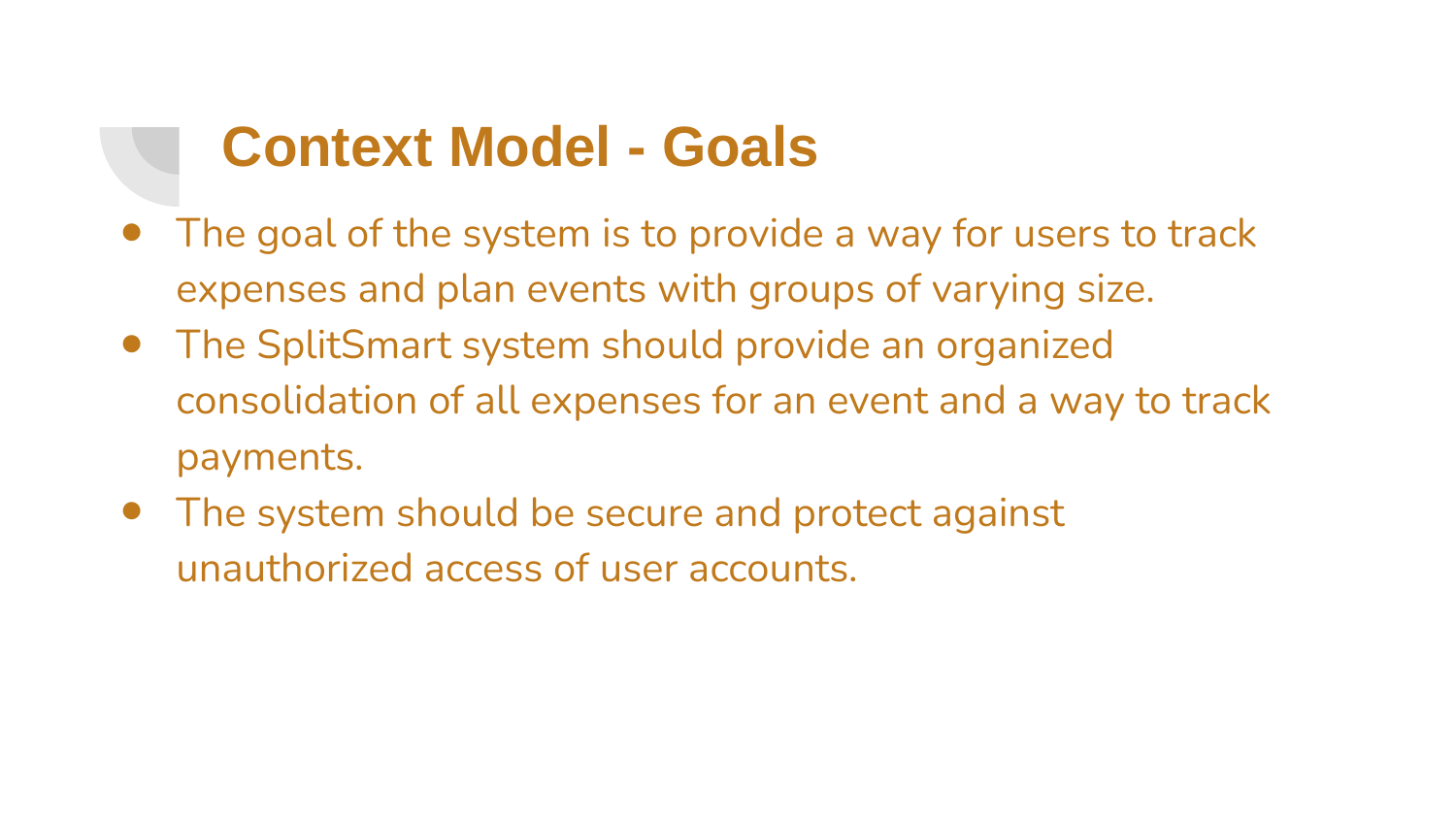

# Context Model - Goals
The goal of the system is to provide a way for users to track expenses and plan events with groups of varying size.
The SplitSmart system should provide an organized consolidation of all expenses for an event and a way to track payments.
The system should be secure and protect against unauthorized access of user accounts.